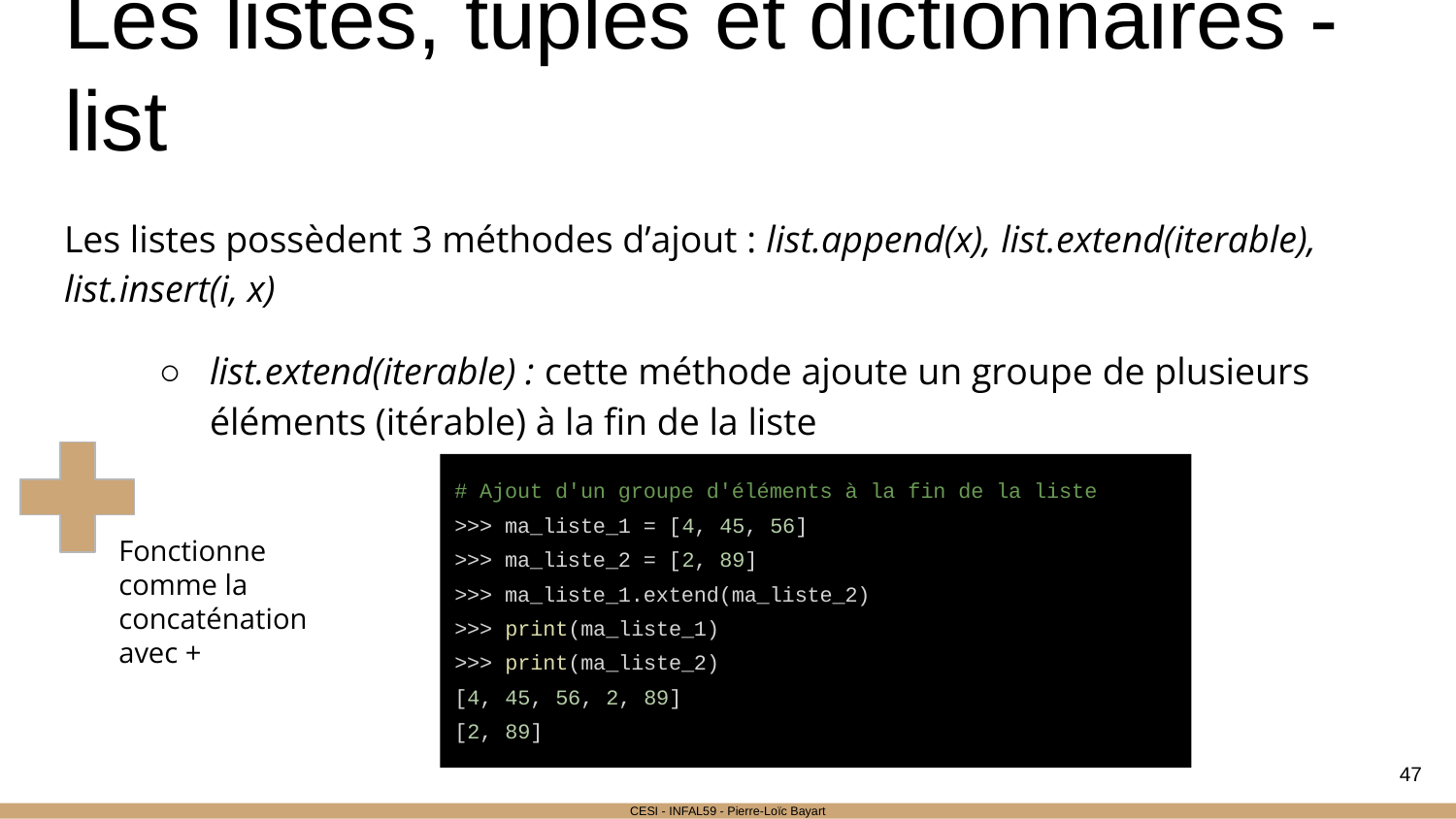

# Les listes, tuples et dictionnaires - list
Les listes possèdent 3 méthodes d’ajout : list.append(x), list.extend(iterable), list.insert(i, x)
list.extend(iterable) : cette méthode ajoute un groupe de plusieurs éléments (itérable) à la fin de la liste

# Ajout d'un groupe d'éléments à la fin de la liste
>>> ma_liste_1 = [4, 45, 56]
>>> ma_liste_2 = [2, 89]
>>> ma_liste_1.extend(ma_liste_2)
>>> print(ma_liste_1)
>>> print(ma_liste_2)
[4, 45, 56, 2, 89]
[2, 89]
Fonctionne comme la concaténation avec +
47